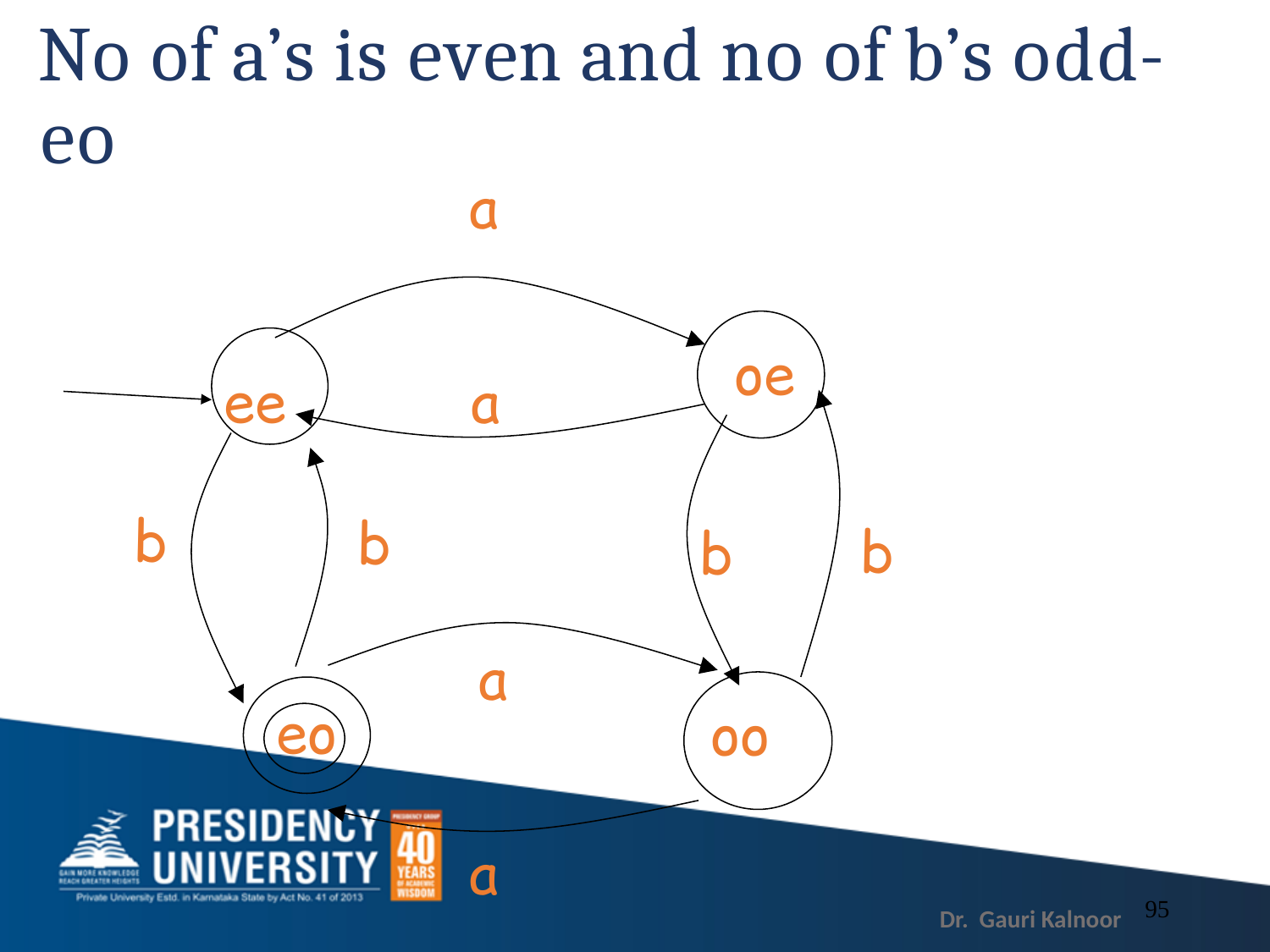

# No of a’s is even and no of b’s odd-eo
a

oe
ee
a

b
b
b
b

a

eo
oo

a
95
Dr.  Gauri Kalnoor